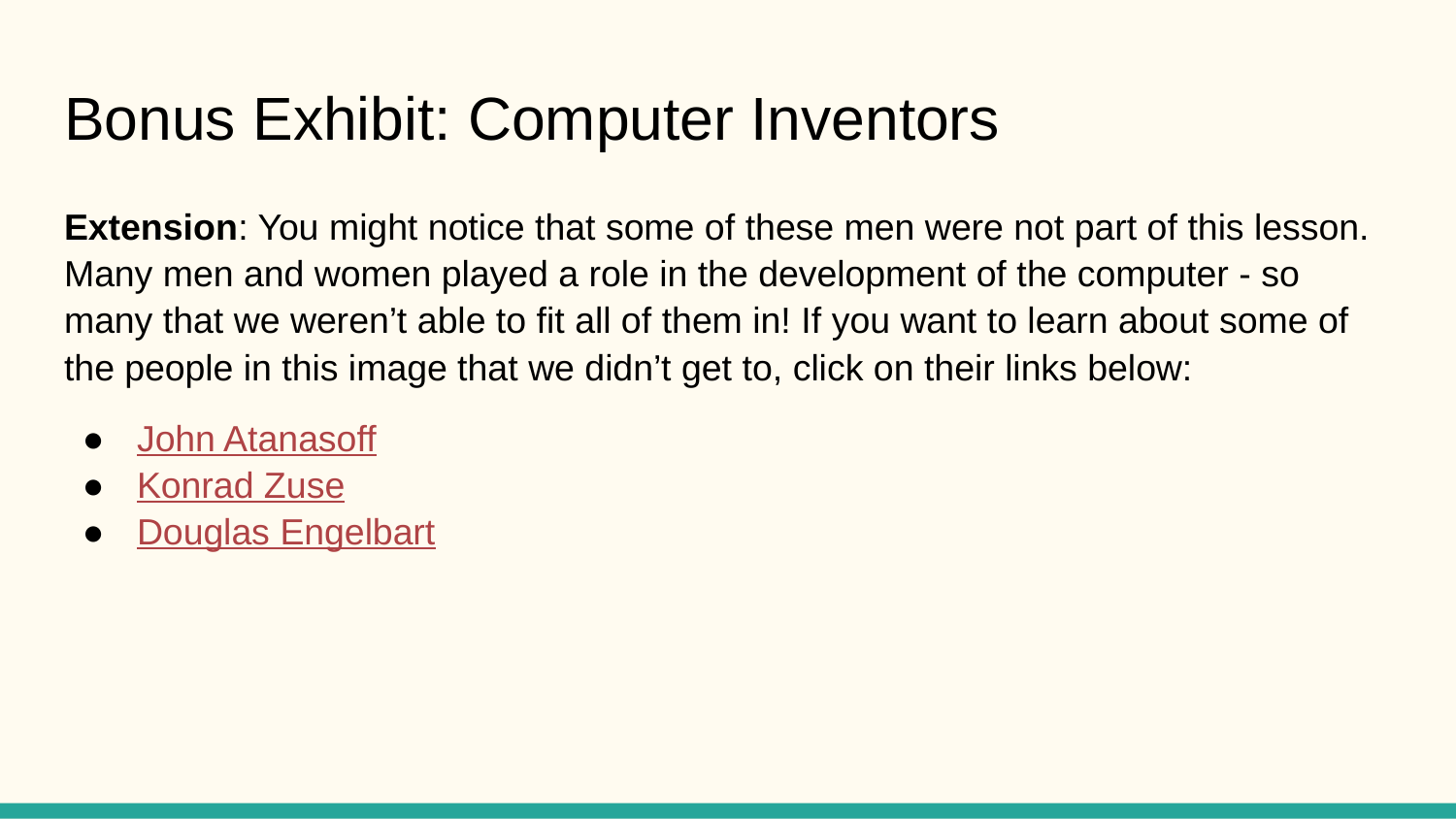

# Bonus Exhibit: Computer Inventors
Extension: You might notice that some of these men were not part of this lesson. Many men and women played a role in the development of the computer - so many that we weren’t able to fit all of them in! If you want to learn about some of the people in this image that we didn’t get to, click on their links below:
John Atanasoff
Konrad Zuse
Douglas Engelbart